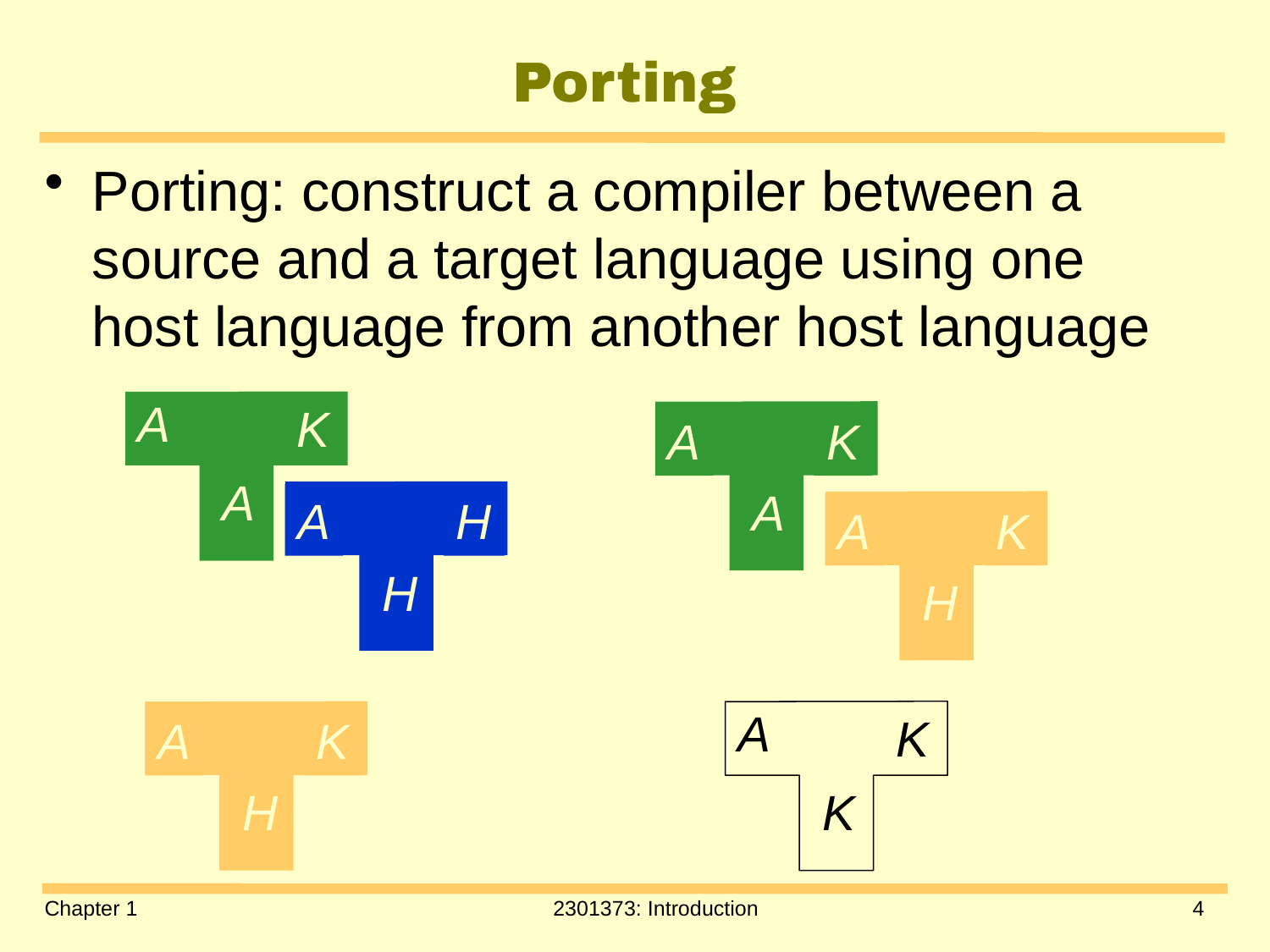

# Porting
Porting: construct a compiler between a source and a target language using one host language from another host language
A

K
A

A
K
A

A
H
H

A
K
H
A

K
K

A
K
H
Chapter 1
2301373: Introduction
4